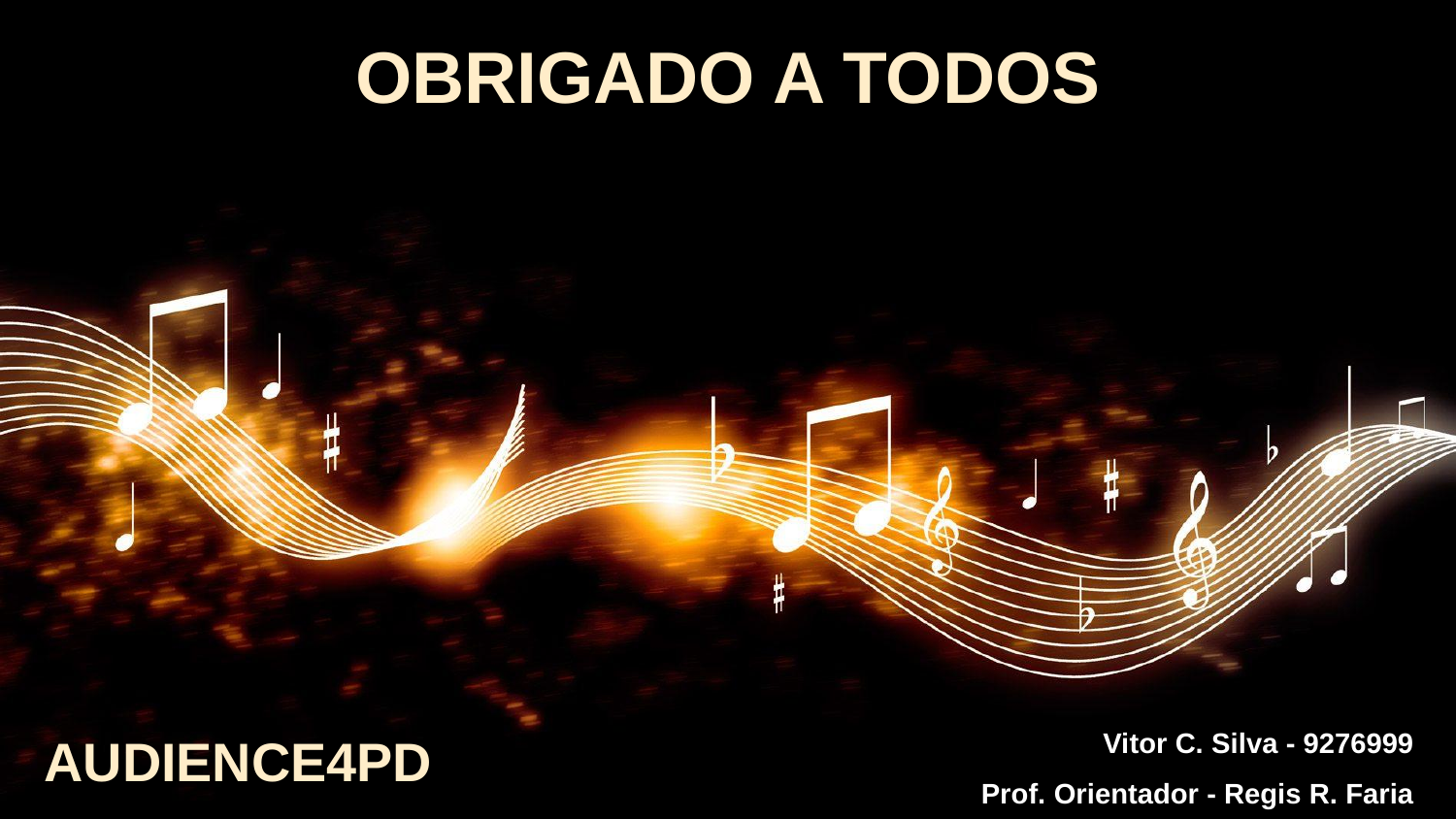

# OBRIGADO A TODOS
Vitor C. Silva - 9276999
Prof. Orientador - Regis R. Faria

AUDIENCE4PD